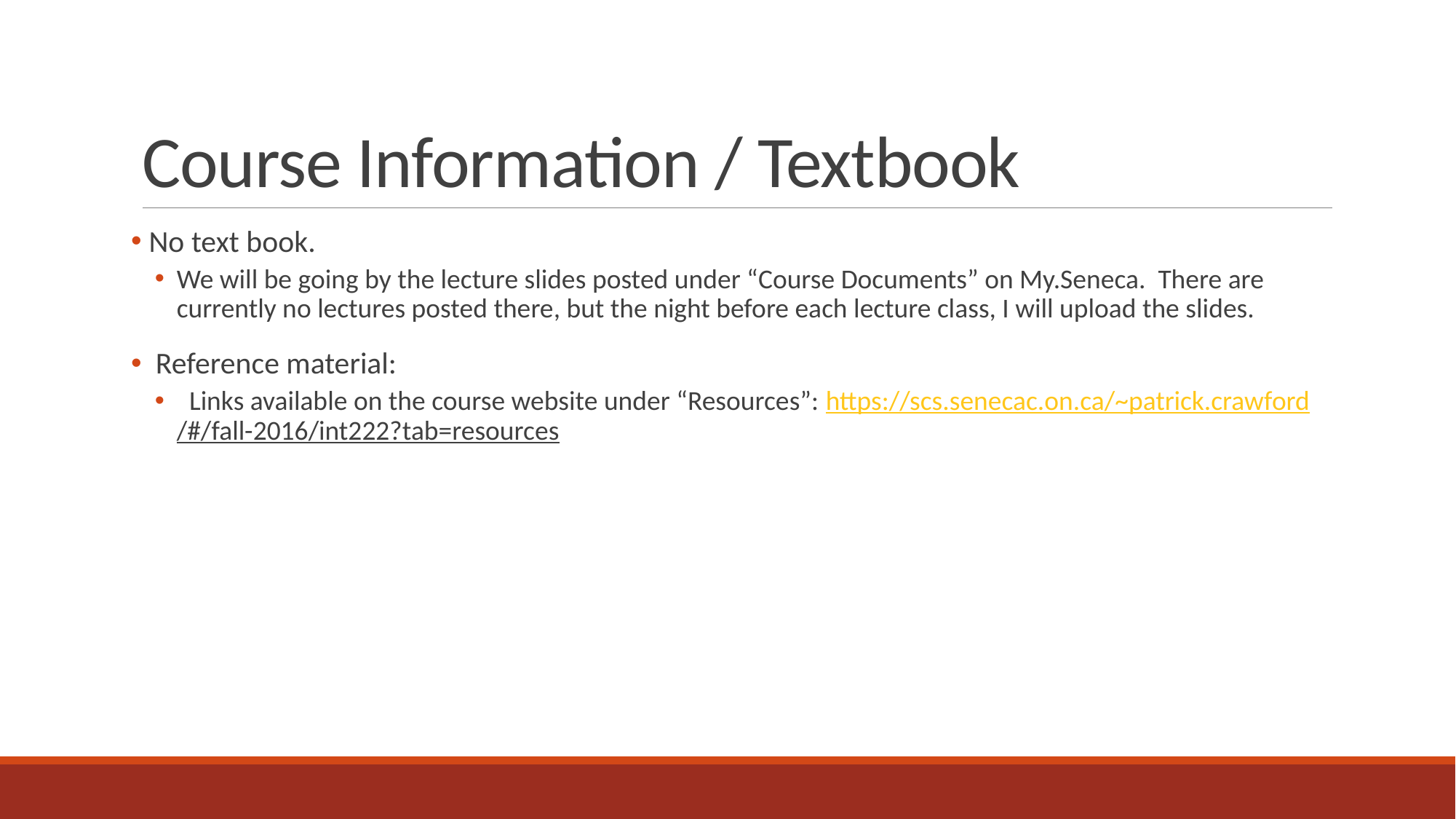

# Course Information / Textbook
 No text book.
We will be going by the lecture slides posted under “Course Documents” on My.Seneca.  There are currently no lectures posted there, but the night before each lecture class, I will upload the slides.
  Reference material:
  Links available on the course website under “Resources”: https://scs.senecac.on.ca/~patrick.crawford/#/fall-2016/int222?tab=resources